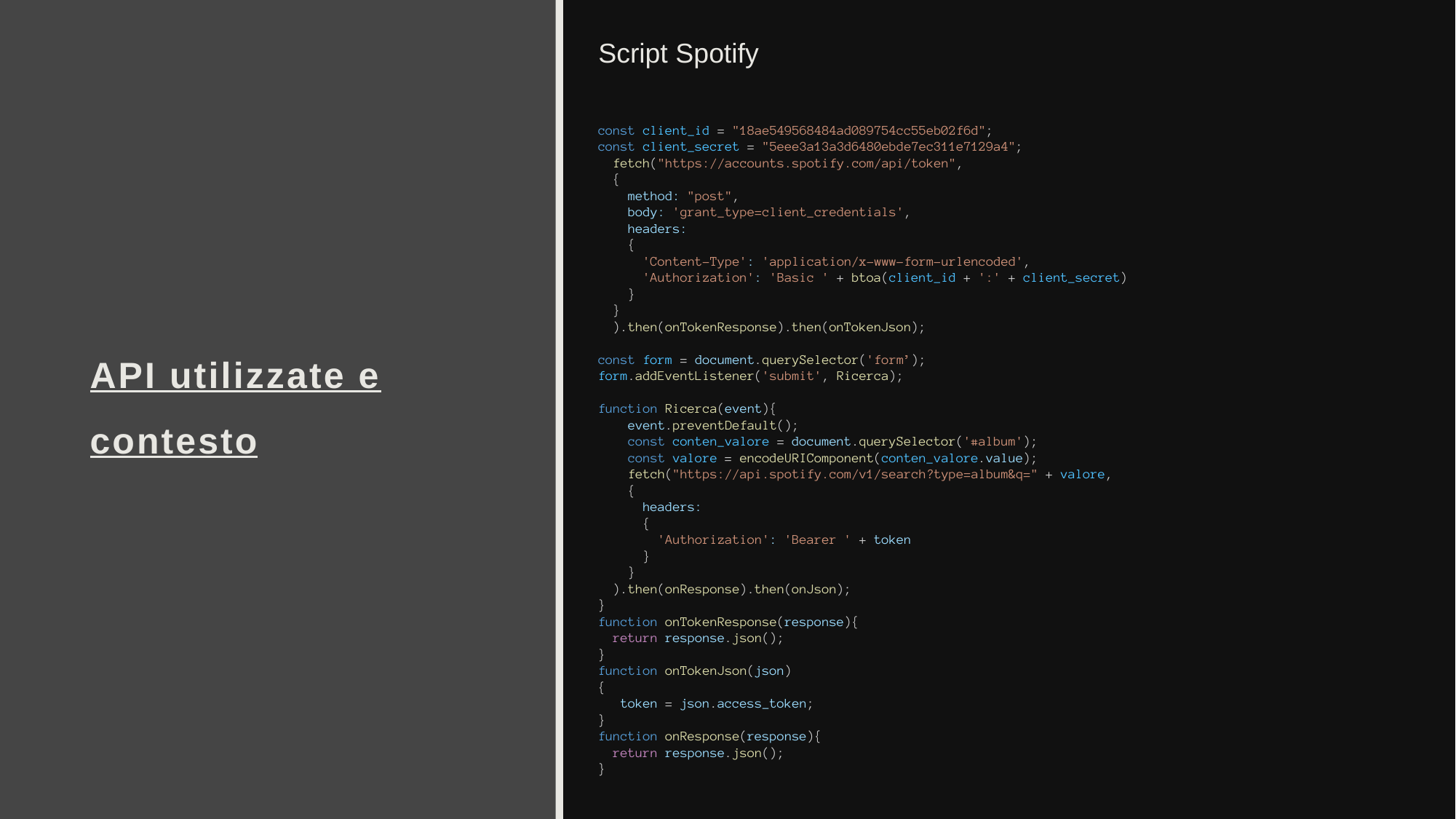

Script Spotify
# API utilizzate e contesto
const client_id = "18ae549568484ad089754cc55eb02f6d";
const client_secret = "5eee3a13a3d6480ebde7ec311e7129a4";
  fetch("https://accounts.spotify.com/api/token",
  {
    method: "post",
    body: 'grant_type=client_credentials',
    headers:
    {
      'Content-Type': 'application/x-www-form-urlencoded',
      'Authorization': 'Basic ' + btoa(client_id + ':' + client_secret)
    }
  }
  ).then(onTokenResponse).then(onTokenJson);
const form = document.querySelector('form’);
form.addEventListener('submit', Ricerca);
function Ricerca(event){
    event.preventDefault(); 
    const conten_valore = document.querySelector('#album');
    const valore = encodeURIComponent(conten_valore.value);
    fetch("https://api.spotify.com/v1/search?type=album&q=" + valore,
    {
      headers:
      {
        'Authorization': 'Bearer ' + token
      }
    }
  ).then(onResponse).then(onJson);
}
function onTokenResponse(response){
  return response.json();
}
function onTokenJson(json)
{
   token = json.access_token;
}
function onResponse(response){
  return response.json();
}